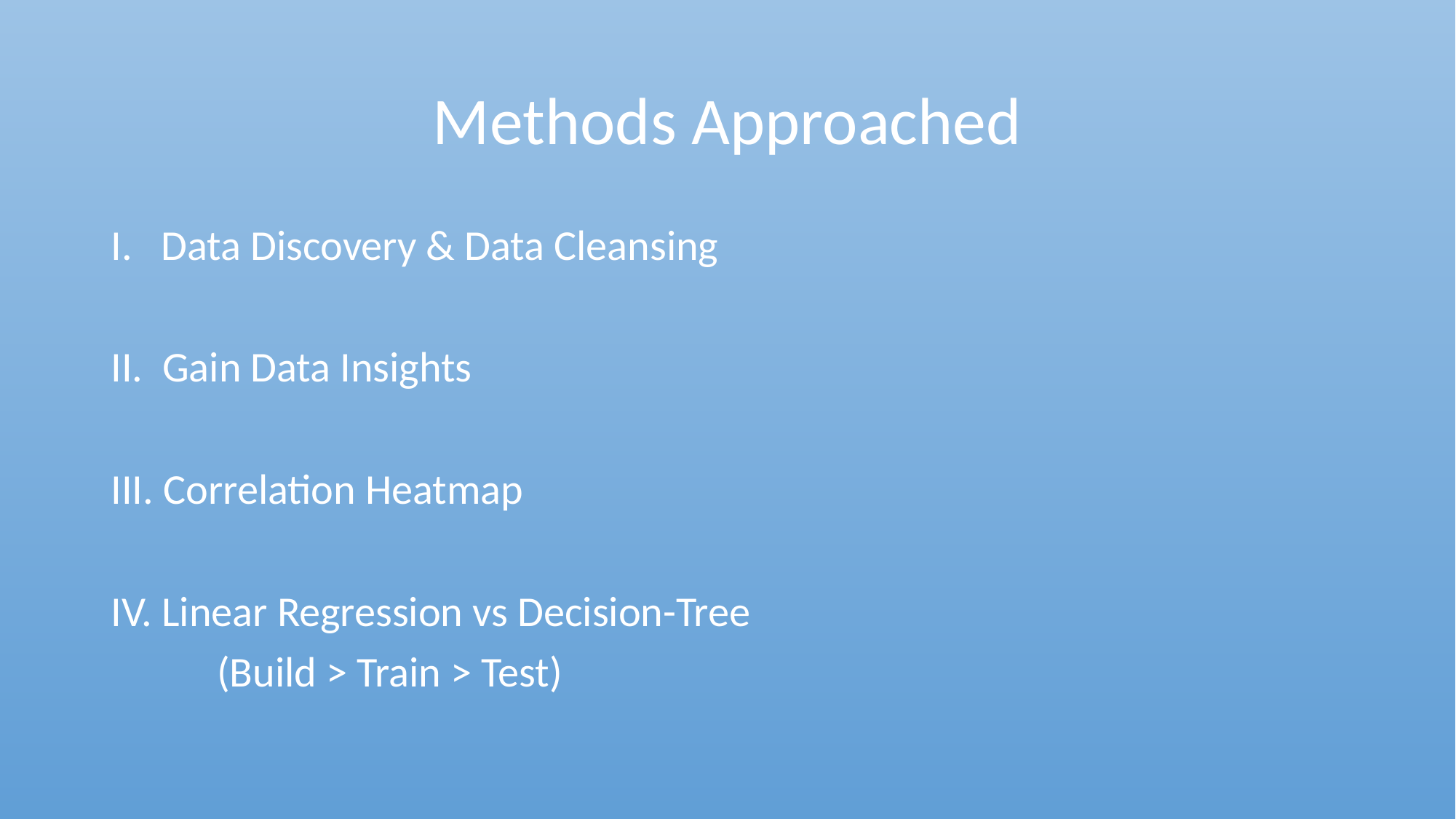

# Methods Approached
I.   Data Discovery & Data Cleansing

II.  Gain Data Insights

III. Correlation Heatmap

IV. Linear Regression vs Decision-Tree
           (Build > Train > Test)